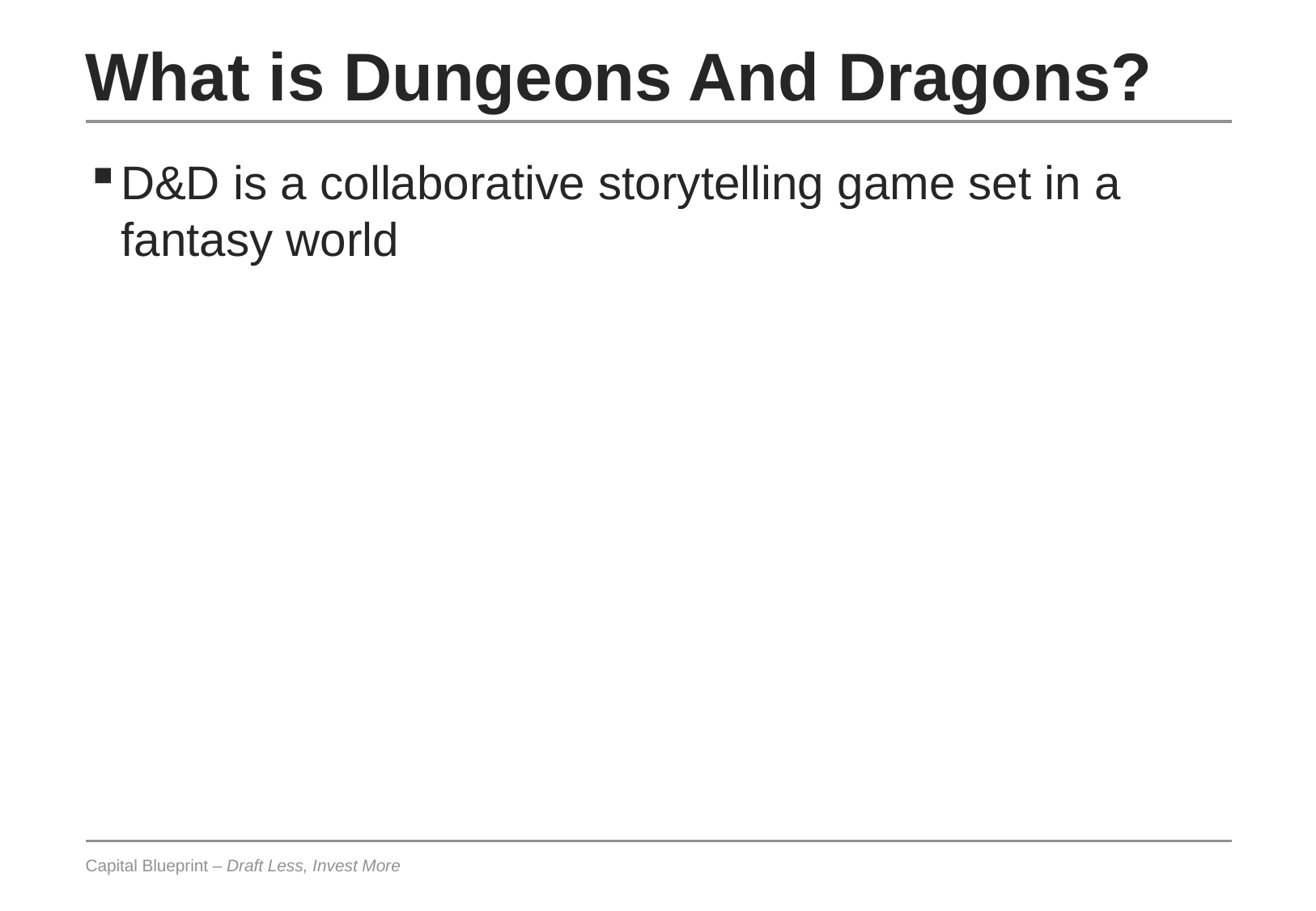

# What is Dungeons And Dragons?
D&D is a collaborative storytelling game set in a fantasy world